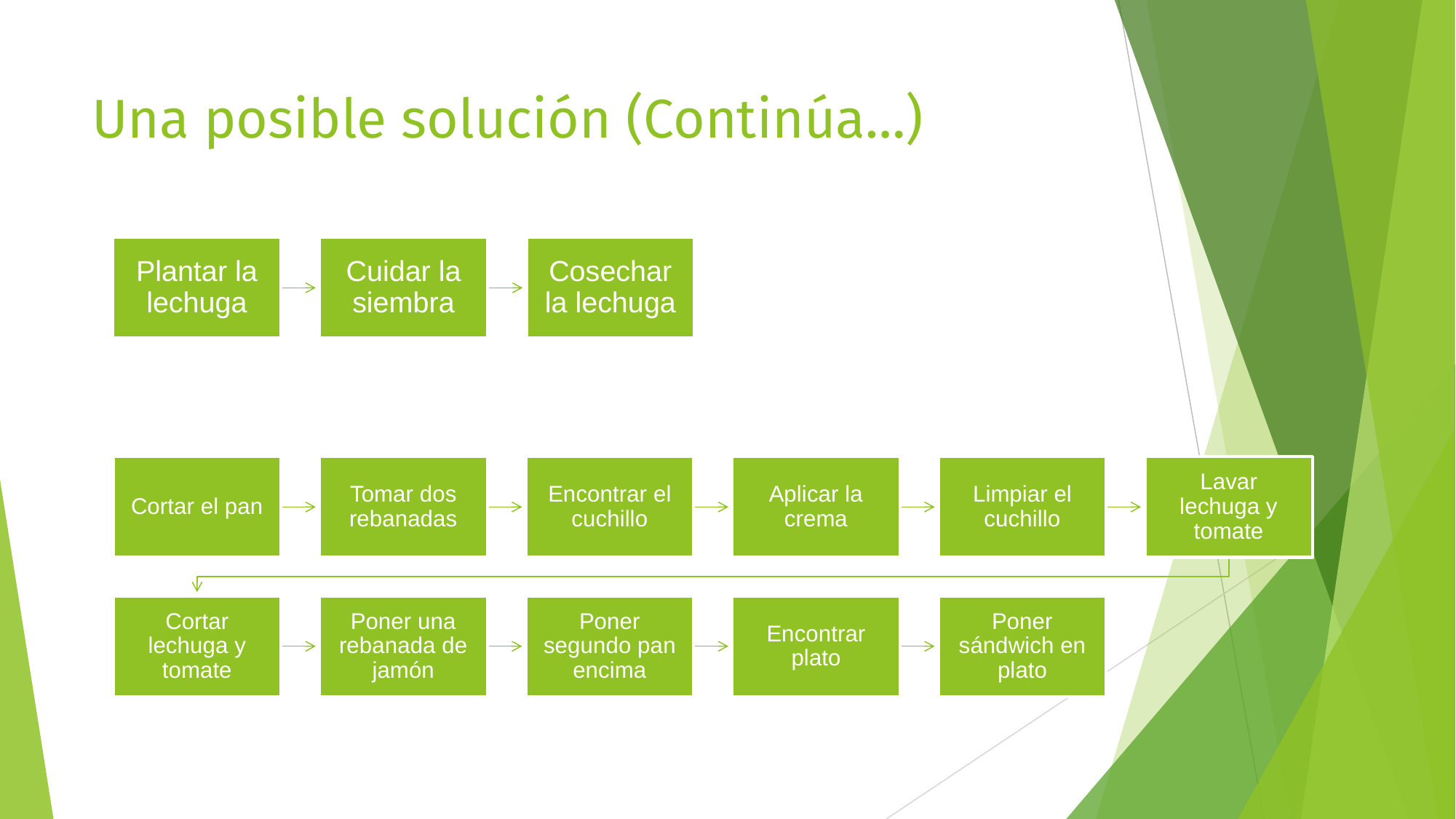

# Una posible solución (Continúa…)

Plantar la lechuga

Cuidar la siembra
Cosechar la lechuga

Cortar el pan

Tomar dos rebanadas

Encontrar el cuchillo

Aplicar la crema

Limpiar el cuchillo

Lavar lechuga y tomate

Cortar lechuga y tomate

Poner una rebanada de jamón

Poner segundo pan encima

Encontrar plato
Poner sándwich en plato